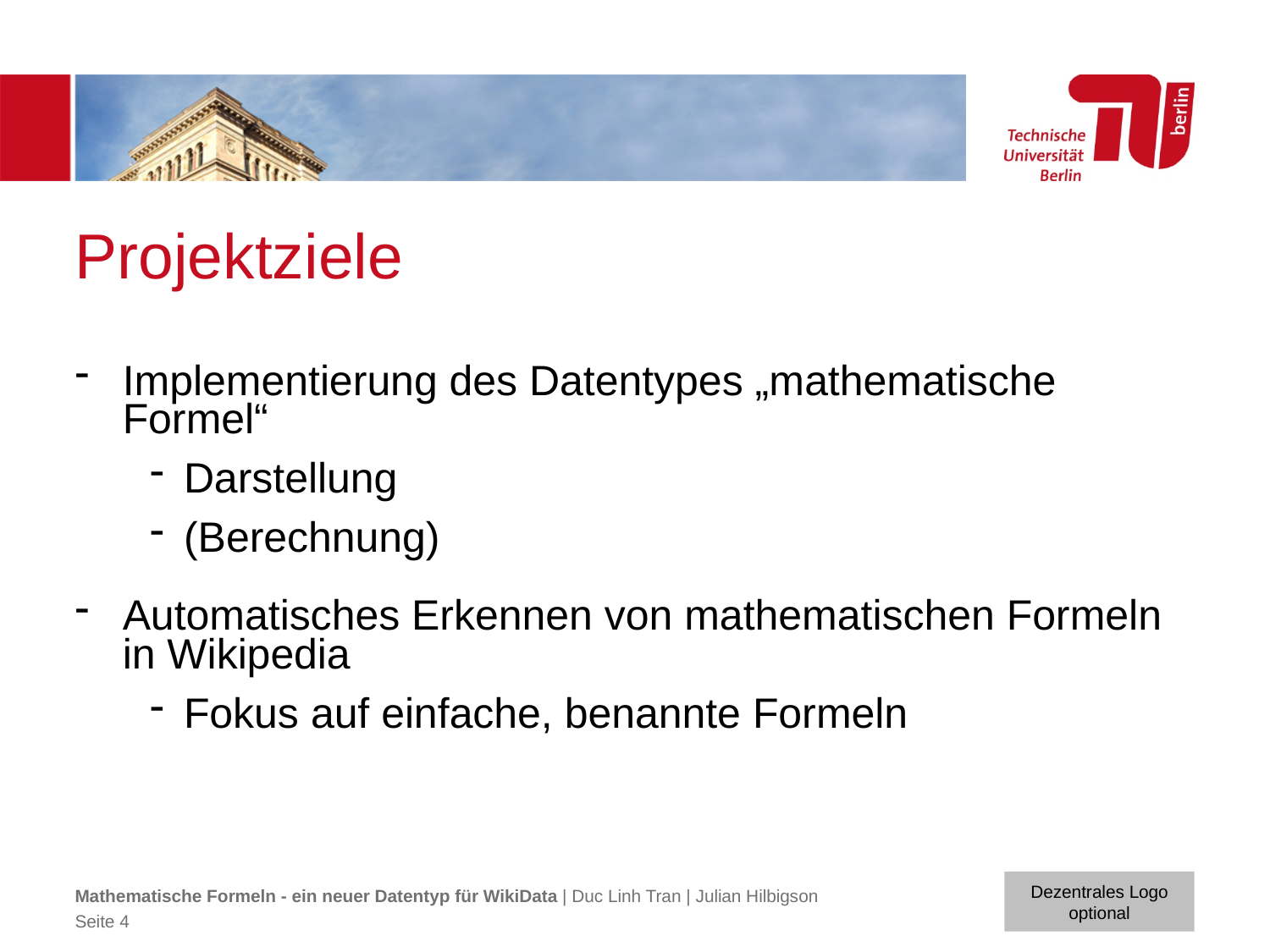

# Projektziele

Implementierung des Datentypes „mathematische Formel“
Darstellung
(Berechnung)

Automatisches Erkennen von mathematischen Formeln in Wikipedia
Fokus auf einfache, benannte Formeln

Mathematische Formeln - ein neuer Datentyp für WikiData | Duc Linh Tran | Julian Hilbigson

Seite 4